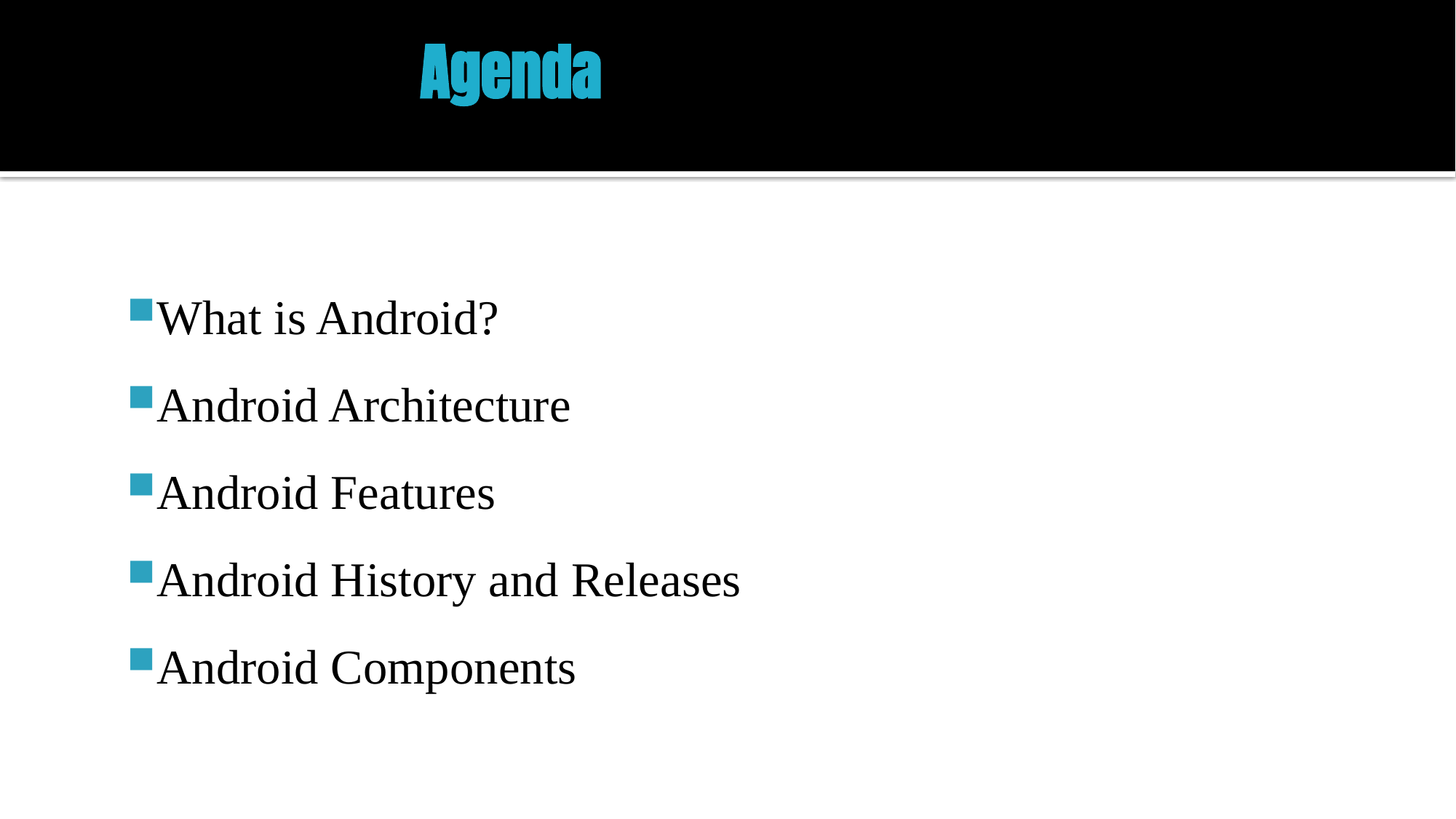

# Agenda
What is Android?
Android Architecture
Android Features
Android History and Releases
Android Components